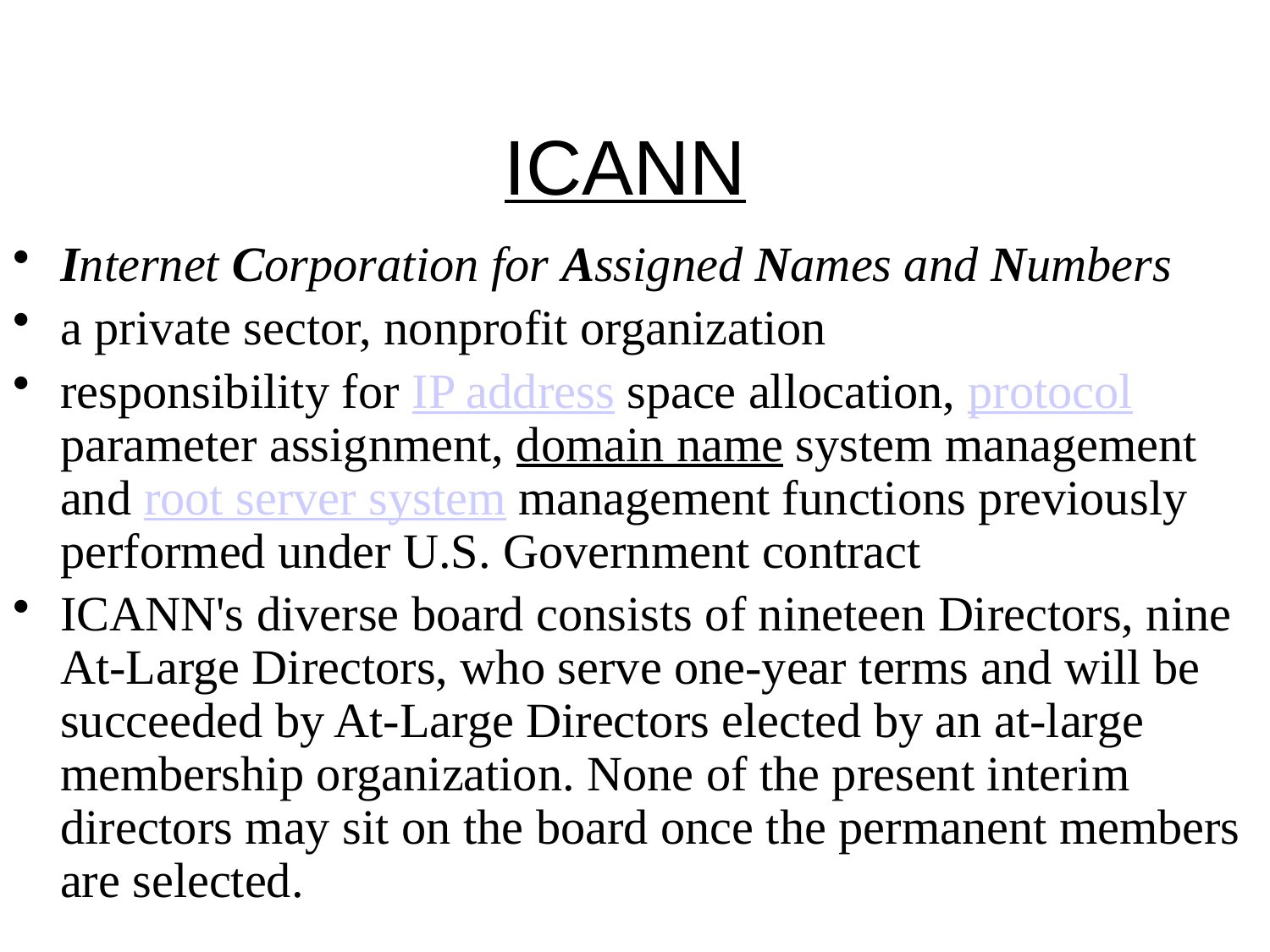

# ICANN
Internet Corporation for Assigned Names and Numbers
a private sector, nonprofit organization
responsibility for IP address space allocation, protocol parameter assignment, domain name system management and root server system management functions previously performed under U.S. Government contract
ICANN's diverse board consists of nineteen Directors, nine At-Large Directors, who serve one-year terms and will be succeeded by At-Large Directors elected by an at-large membership organization. None of the present interim directors may sit on the board once the permanent members are selected.